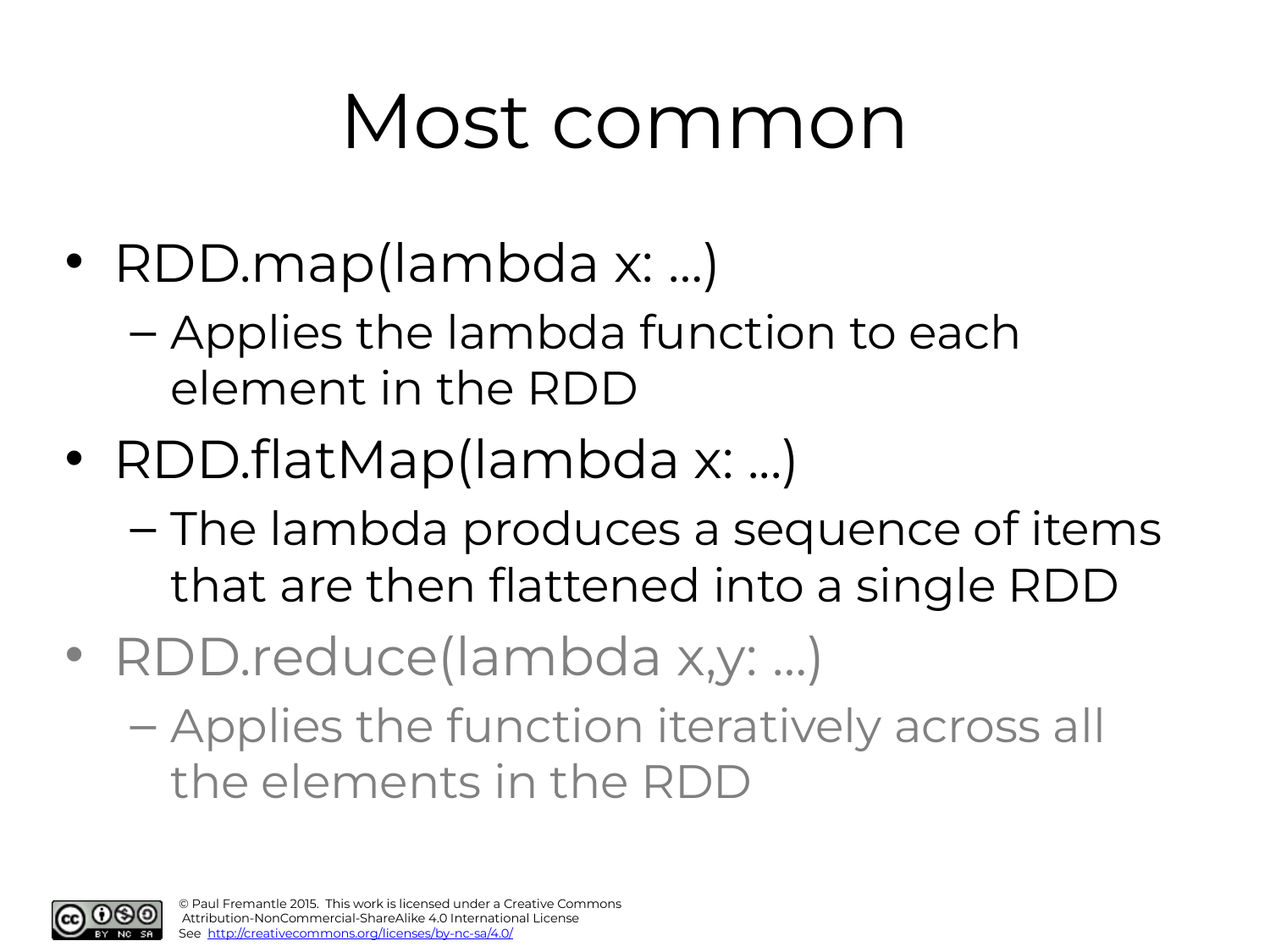

# Most common
RDD.map(lambda x: …)
Applies the lambda function to each element in the RDD
RDD.flatMap(lambda x: ...)
The lambda produces a sequence of items that are then flattened into a single RDD
RDD.reduce(lambda x,y: …)
Applies the function iteratively across all the elements in the RDD